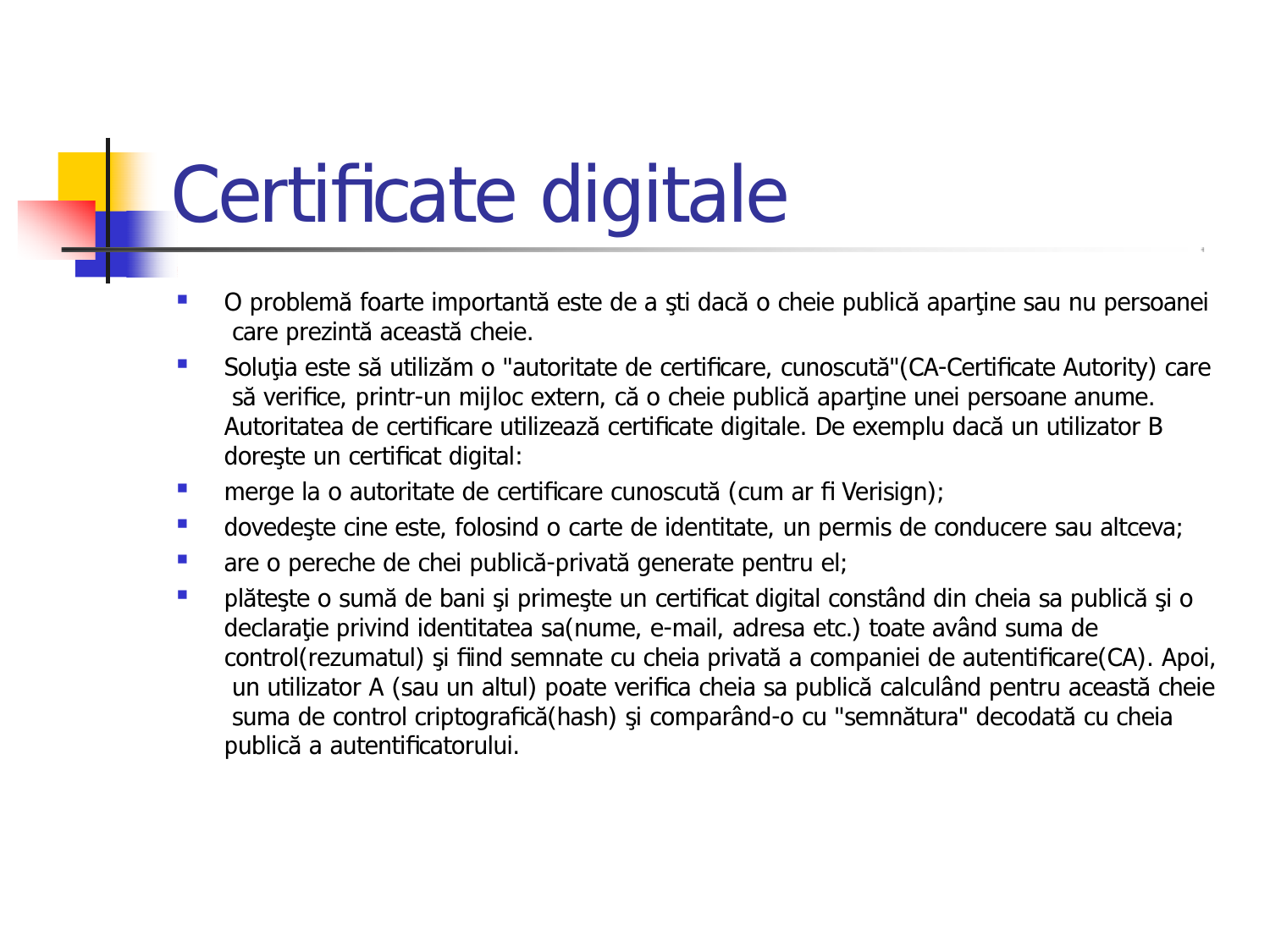

# Certificate digitale

O problemă foarte importantă este de a şti dacă o cheie publică aparţine sau nu persoanei  care prezintă această cheie.
Soluţia este să utilizăm o "autoritate de certificare, cunoscută"(CA-Certificate Autority) care  să verifice, printr-un mijloc extern, că o cheie publică aparţine unei persoane anume.  Autoritatea de certificare utilizează certificate digitale. De exemplu dacă un utilizator B  doreşte un certificat digital:
merge la o autoritate de certificare cunoscută (cum ar fi Verisign);
dovedeşte cine este, folosind o carte de identitate, un permis de conducere sau altceva;
are o pereche de chei publică-privată generate pentru el;
plăteşte o sumă de bani şi primeşte un certificat digital constând din cheia sa publică şi o  declaraţie privind identitatea sa(nume, e-mail, adresa etc.) toate având suma de  control(rezumatul) şi fiind semnate cu cheia privată a companiei de autentificare(CA). Apoi,  un utilizator A (sau un altul) poate verifica cheia sa publică calculând pentru această cheie  suma de control criptografică(hash) şi comparând-o cu "semnătura" decodată cu cheia  publică a autentificatorului.